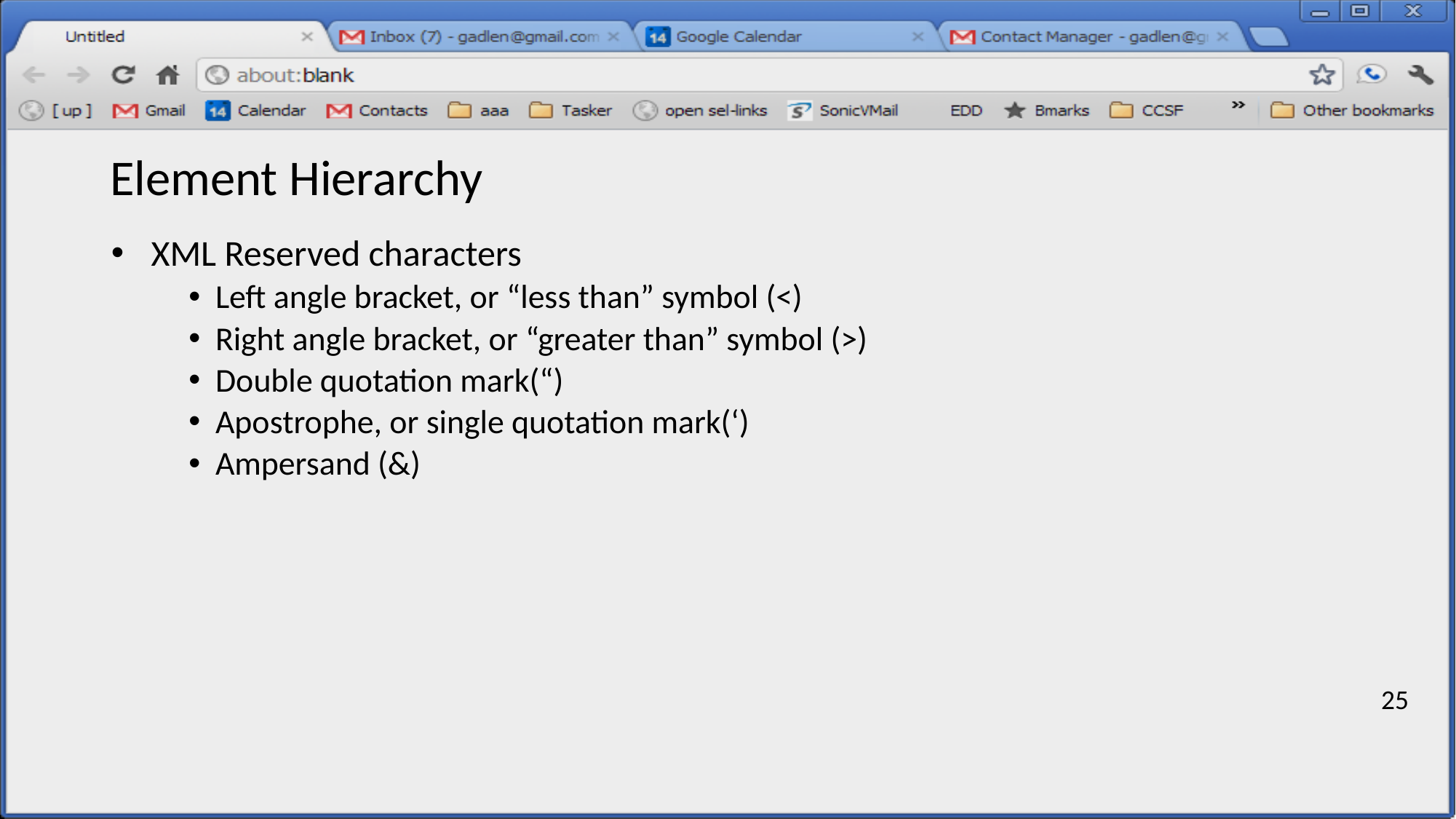

# Element Hierarchy
XML Reserved characters
Left angle bracket, or “less than” symbol (<)‏
Right angle bracket, or “greater than” symbol (>)‏
Double quotation mark(“)‏
Apostrophe, or single quotation mark(‘)‏
Ampersand (&)‏
25